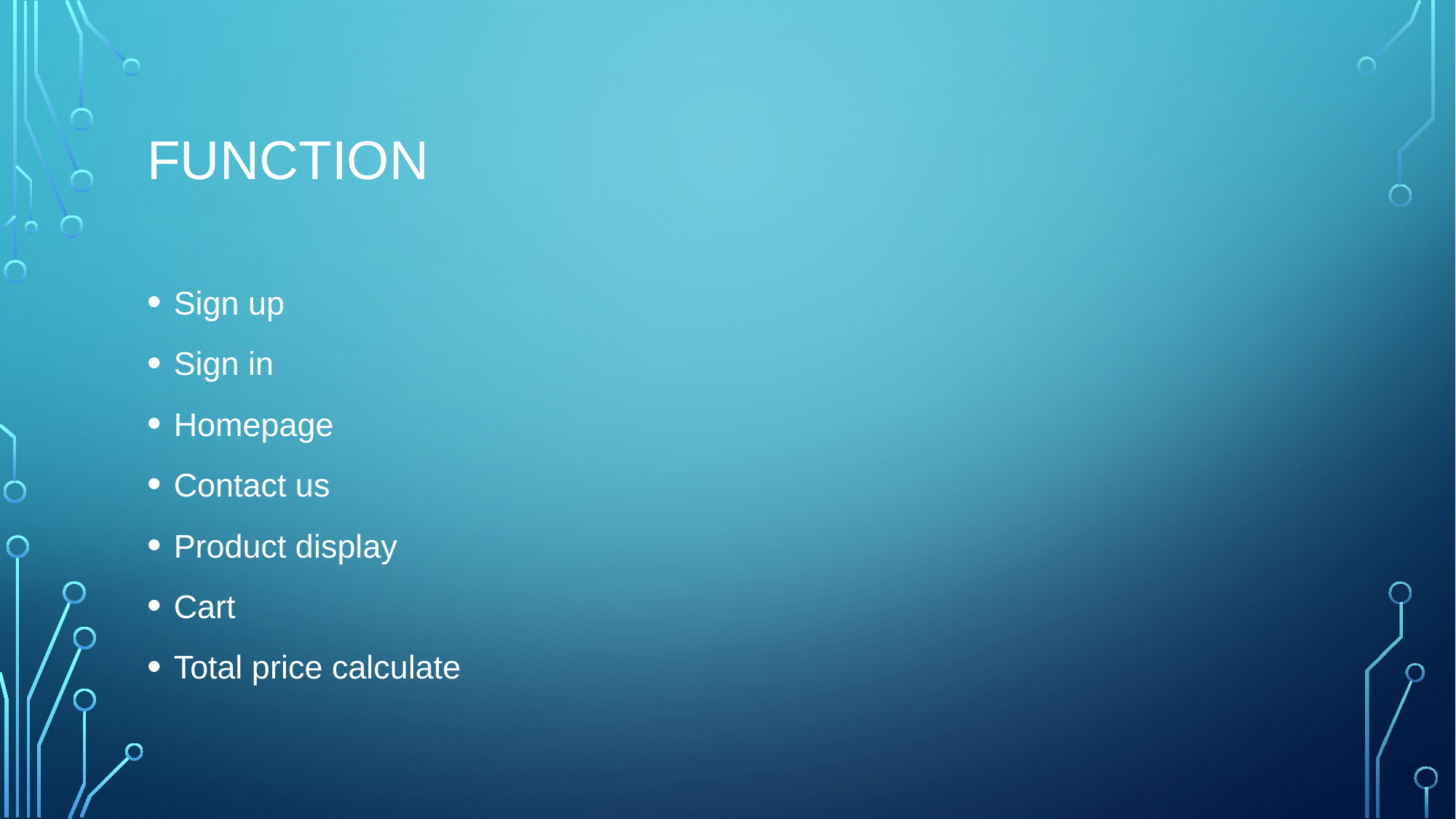

# Function
Sign up
Sign in
Homepage
Contact us
Product display
Cart
Total price calculate